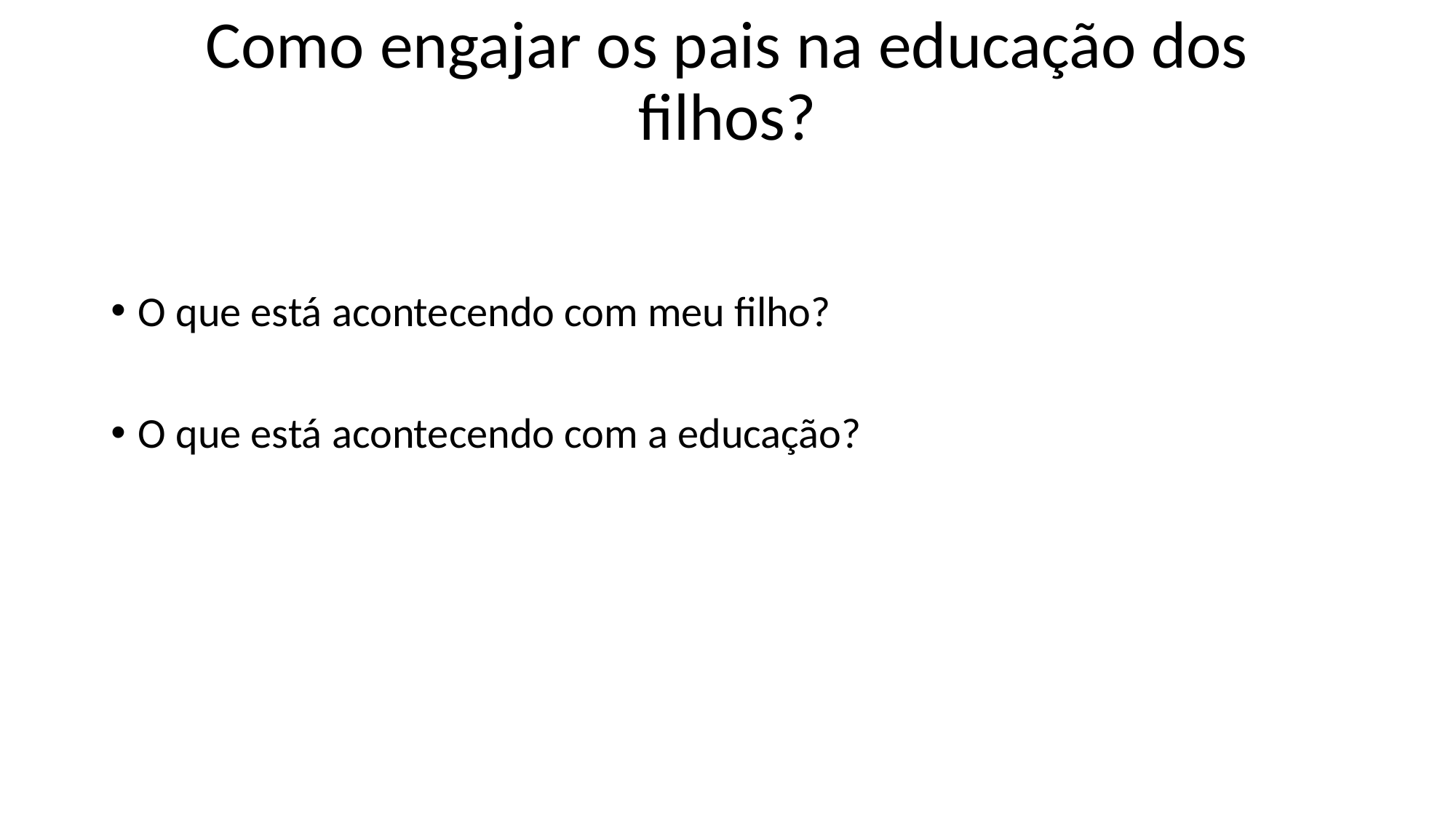

# Como engajar os pais na educação dos filhos?

O que está acontecendo com meu filho?

O que está acontecendo com a educação?